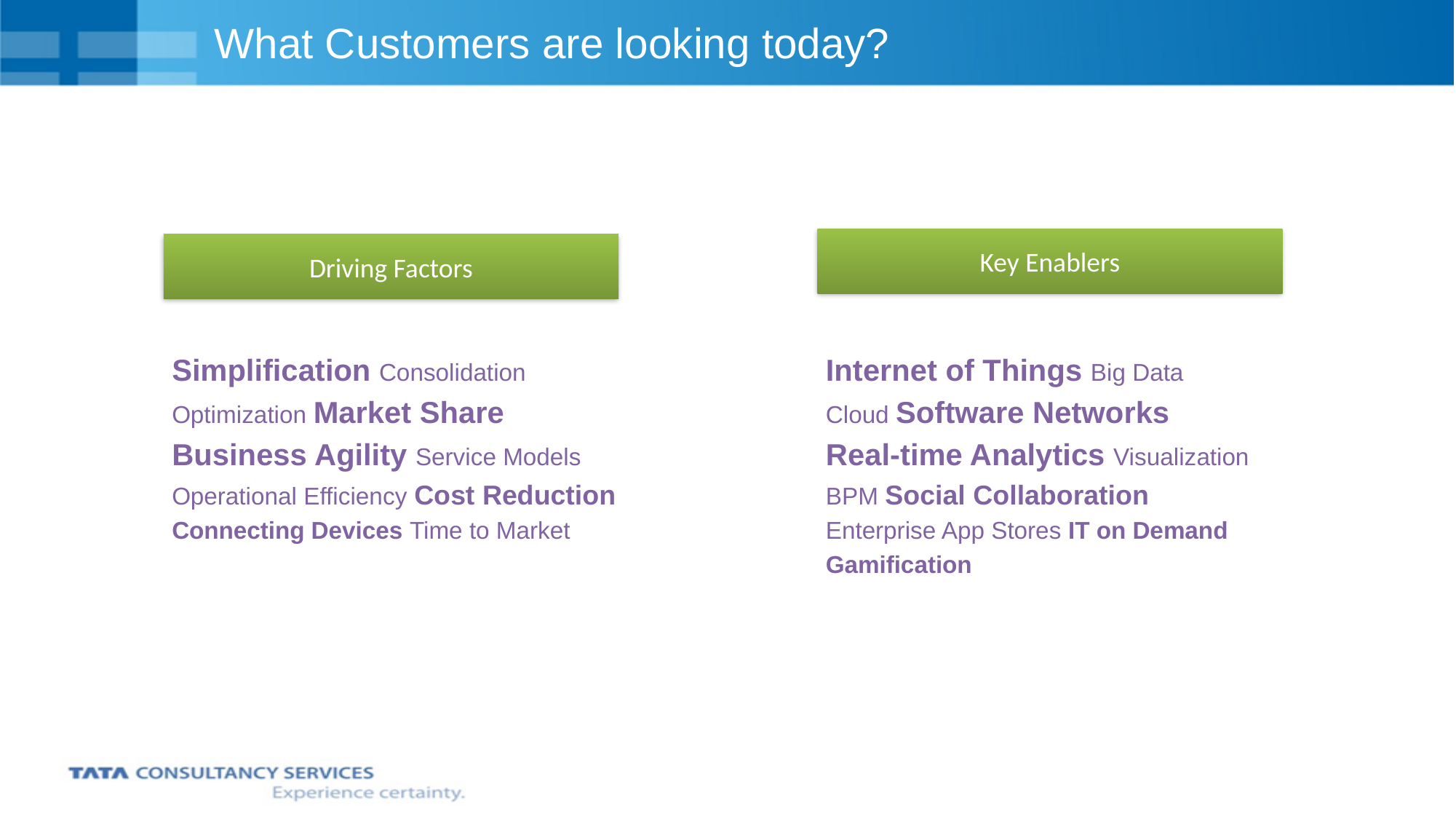

# What Customers are looking today?
Key Enablers
Driving Factors
Simplification Consolidation
Optimization Market Share
Business Agility Service Models
Operational Efficiency Cost Reduction
Connecting Devices Time to Market

Internet of Things Big Data
Cloud Software Networks
Real-time Analytics Visualization
BPM Social Collaboration
Enterprise App Stores IT on Demand
Gamification